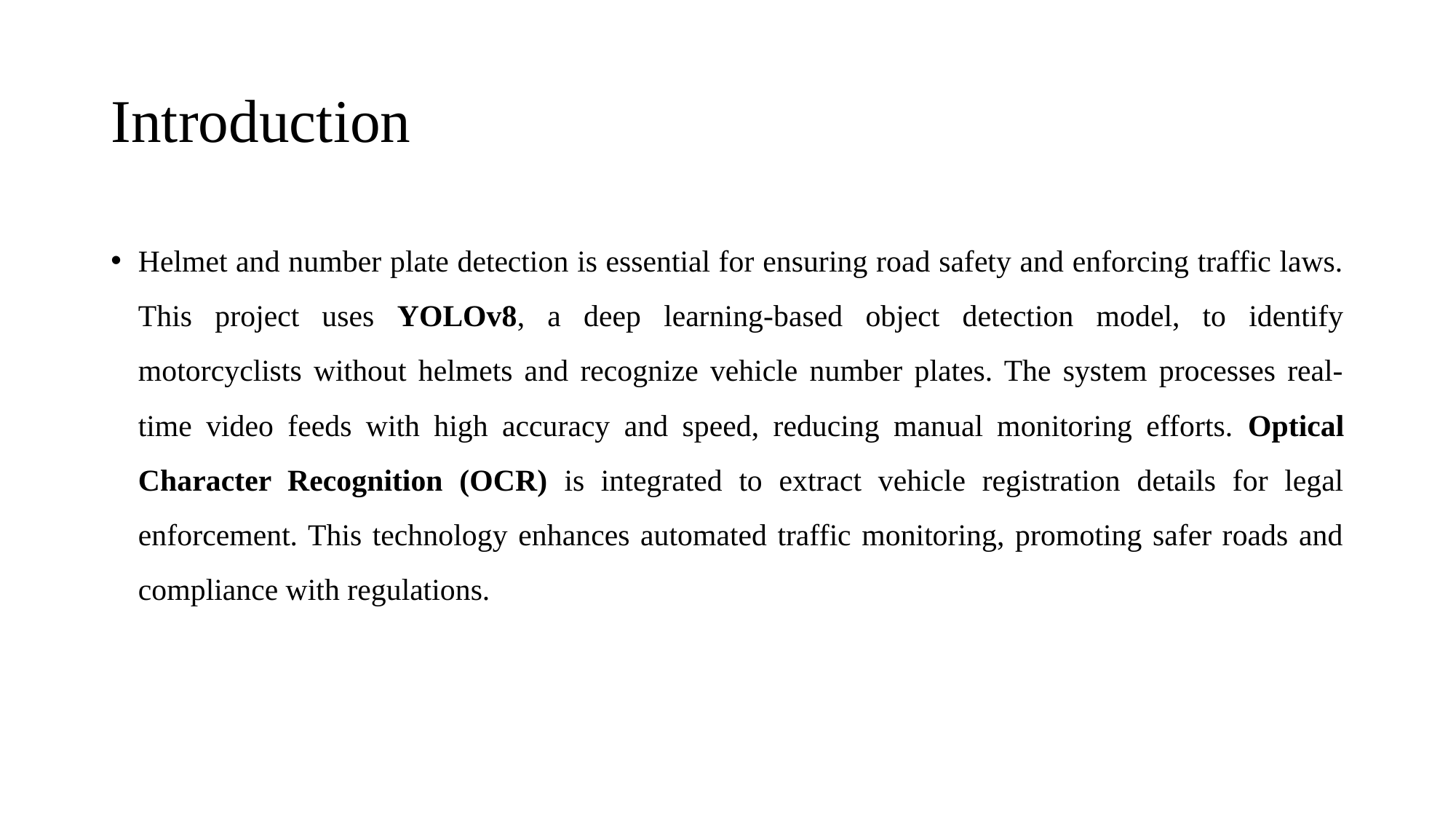

# Introduction
Helmet and number plate detection is essential for ensuring road safety and enforcing traffic laws. This project uses YOLOv8, a deep learning-based object detection model, to identify motorcyclists without helmets and recognize vehicle number plates. The system processes real-time video feeds with high accuracy and speed, reducing manual monitoring efforts. Optical Character Recognition (OCR) is integrated to extract vehicle registration details for legal enforcement. This technology enhances automated traffic monitoring, promoting safer roads and compliance with regulations.